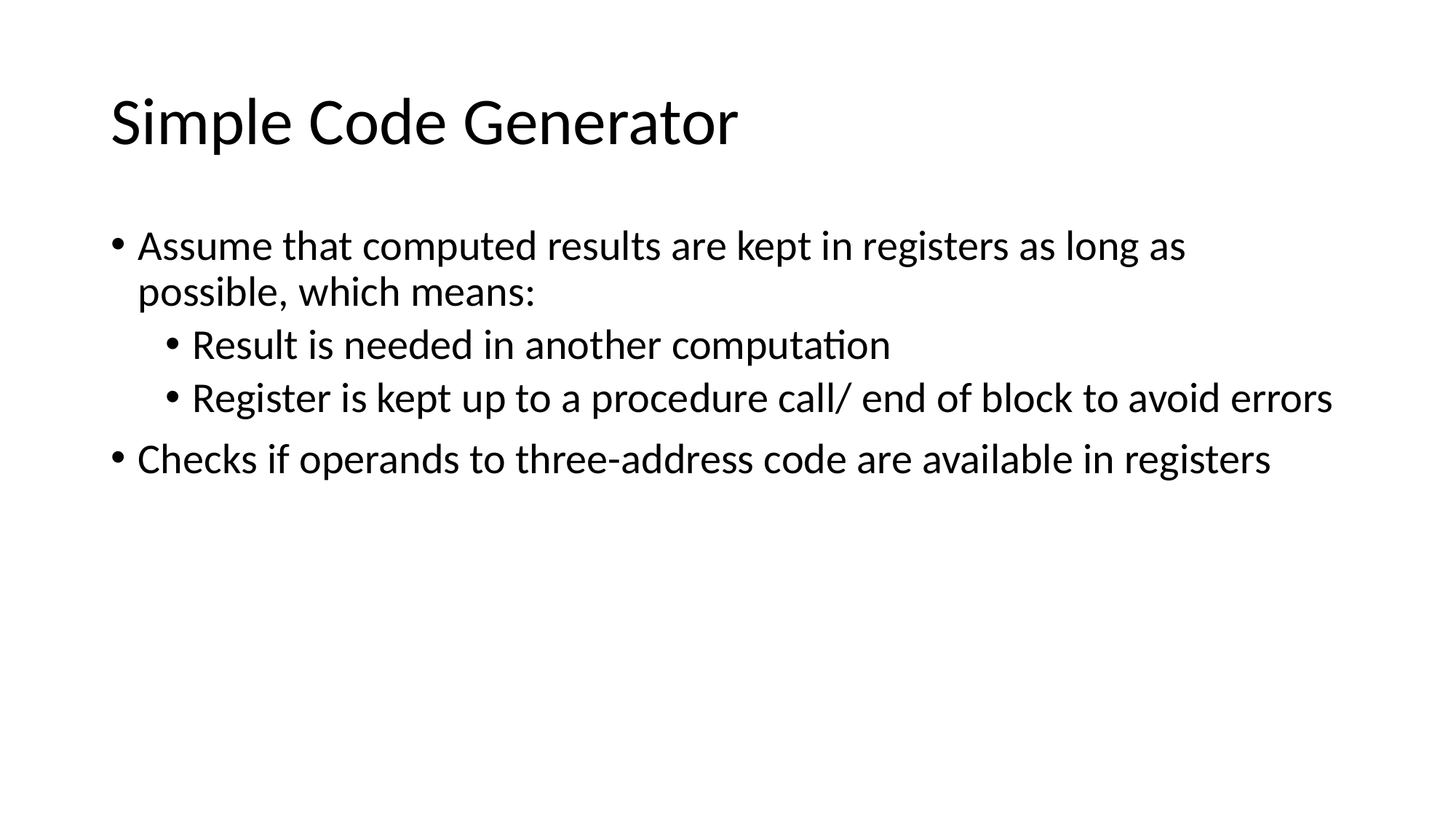

# Simple Code Generator
Assume that computed results are kept in registers as long as possible, which means:
Result is needed in another computation
Register is kept up to a procedure call/ end of block to avoid errors
Checks if operands to three-address code are available in registers